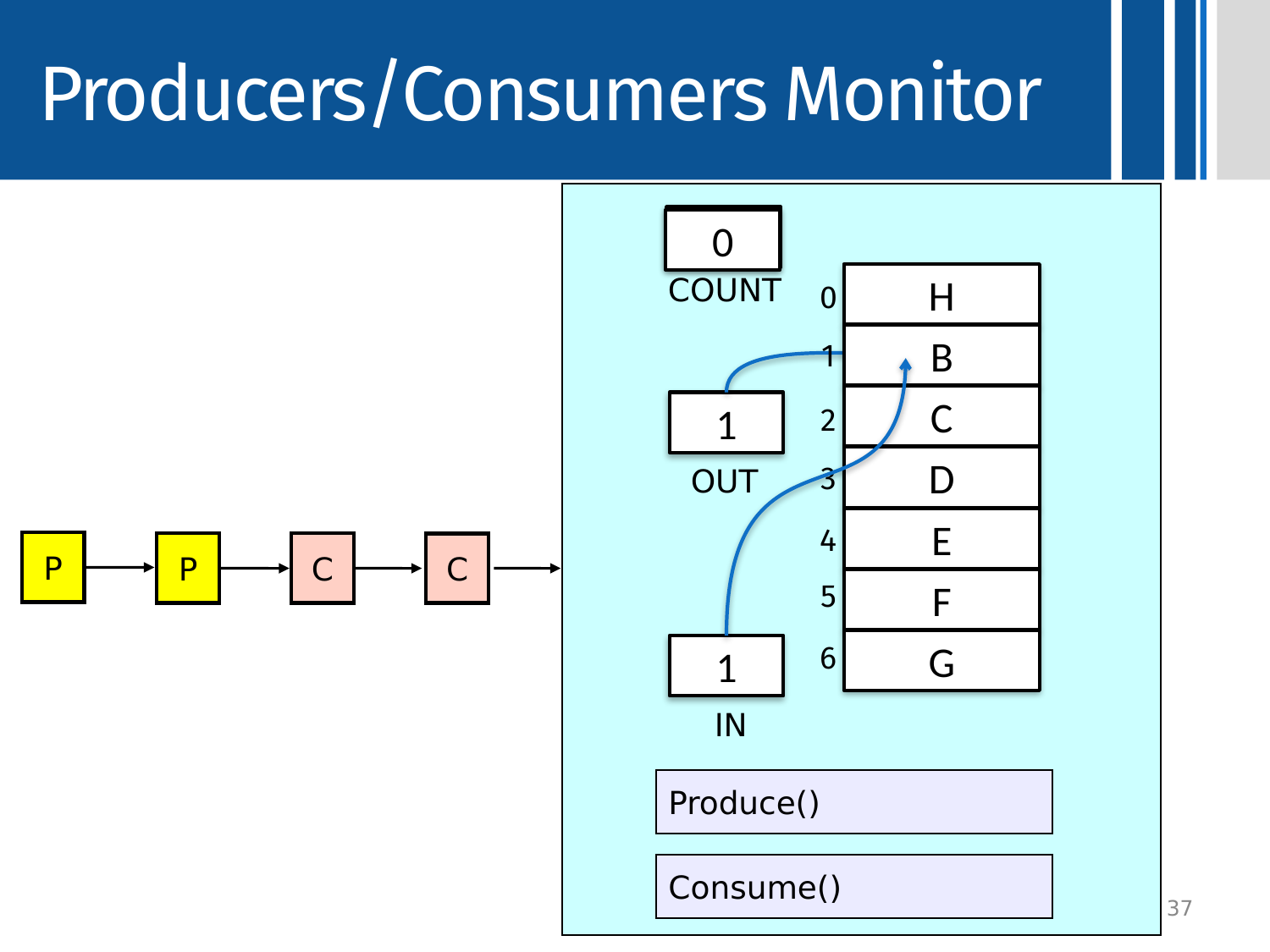

# Producers/Consumers Monitor

0

H
B
C
D
E
F
G
0
1
1
2
3
OUT
4
5
6
1
IN
COUNT
P
P
C

C

Produce()
Consume()

37